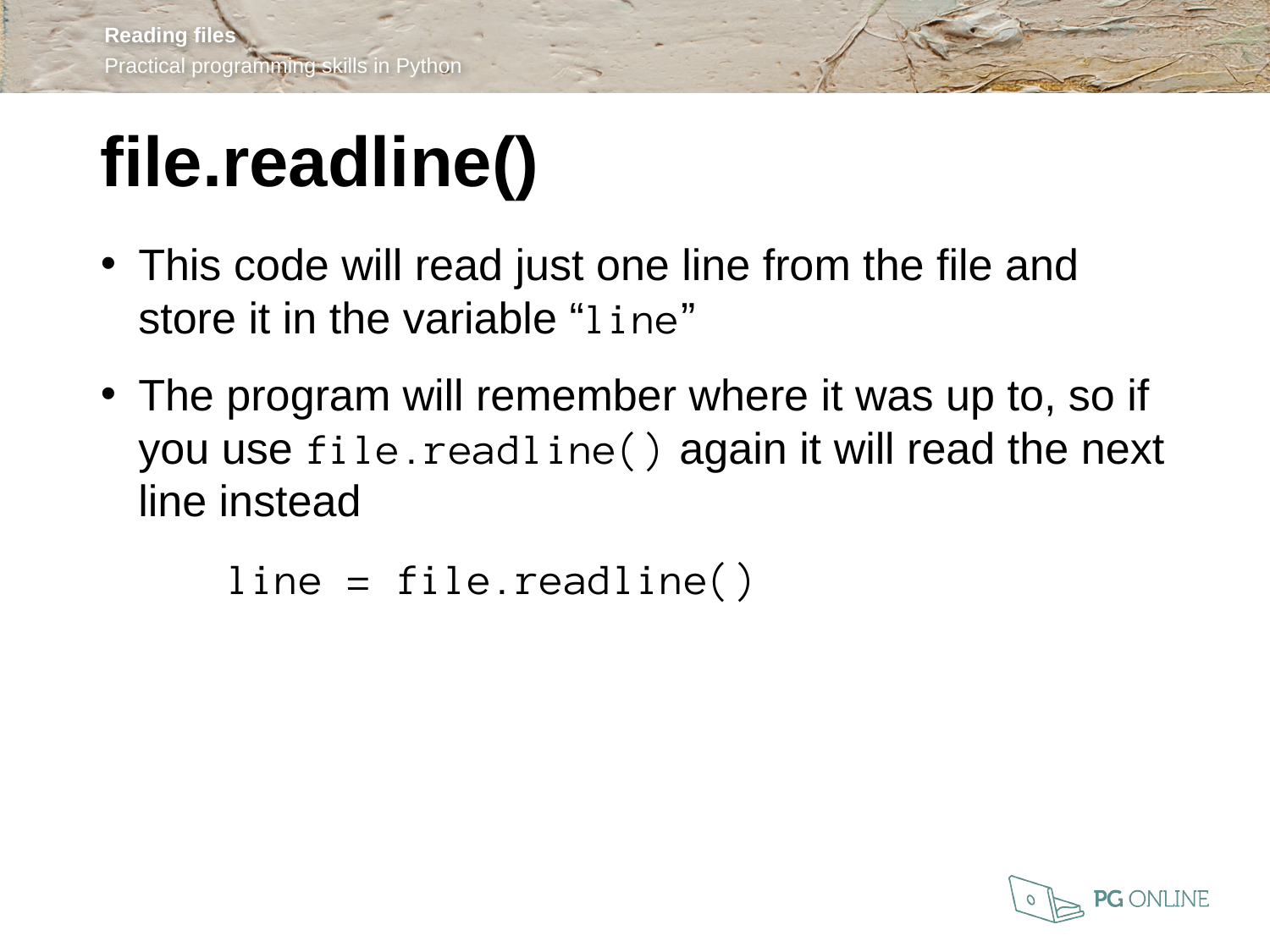

file.readline()
This code will read just one line from the file and store it in the variable “line”
The program will remember where it was up to, so if you use file.readline() again it will read the next line instead
	line = file.readline()